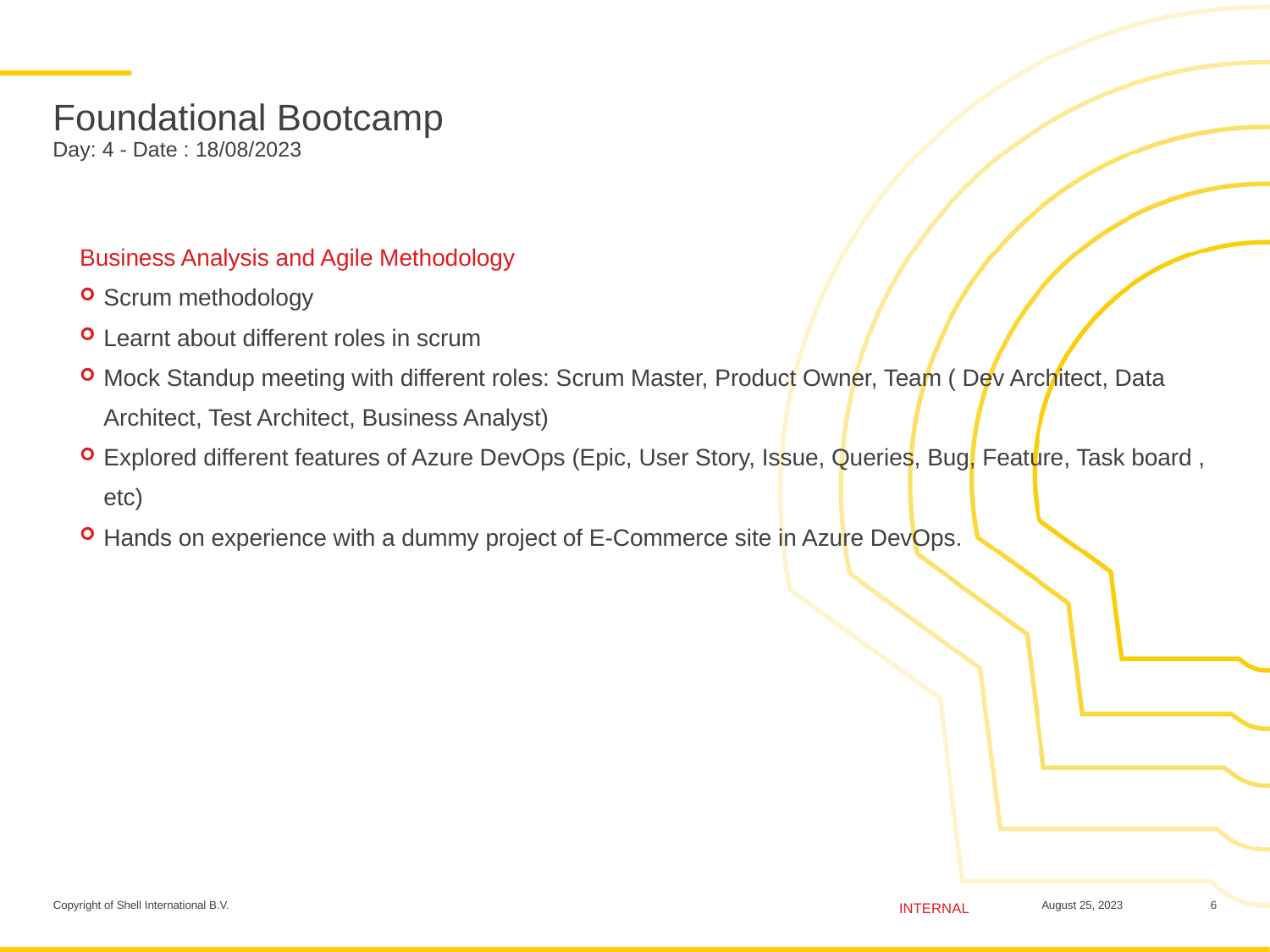

# Foundational Bootcamp Day: 4 - Date : 18/08/2023
Business Analysis and Agile Methodology
Scrum methodology
Learnt about different roles in scrum
Mock Standup meeting with different roles: Scrum Master, Product Owner, Team ( Dev Architect, Data Architect, Test Architect, Business Analyst)
Explored different features of Azure DevOps (Epic, User Story, Issue, Queries, Bug, Feature, Task board , etc)
Hands on experience with a dummy project of E-Commerce site in Azure DevOps.

6
August 25, 2023